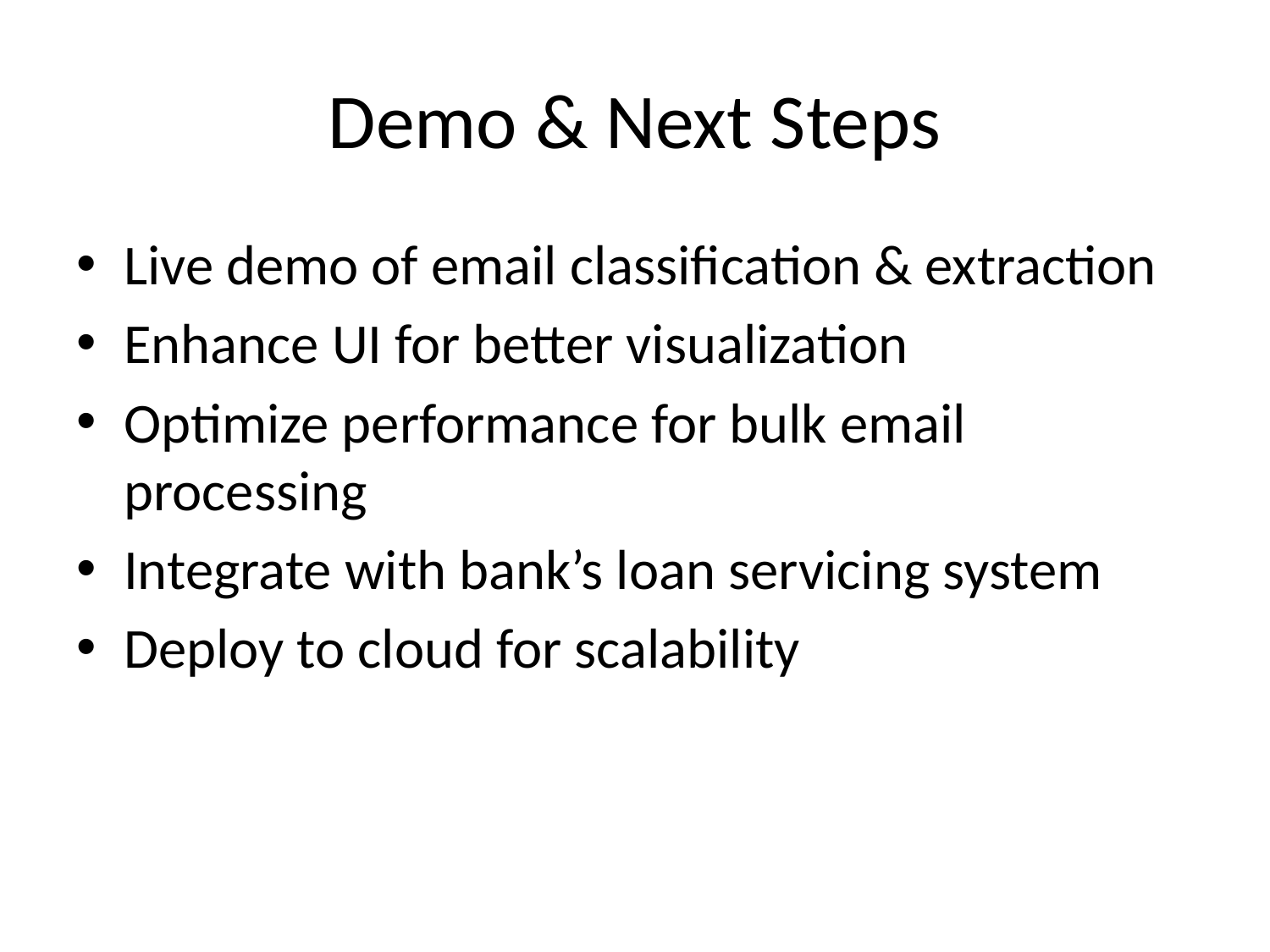

# Demo & Next Steps
Live demo of email classification & extraction
Enhance UI for better visualization
Optimize performance for bulk email processing
Integrate with bank’s loan servicing system
Deploy to cloud for scalability